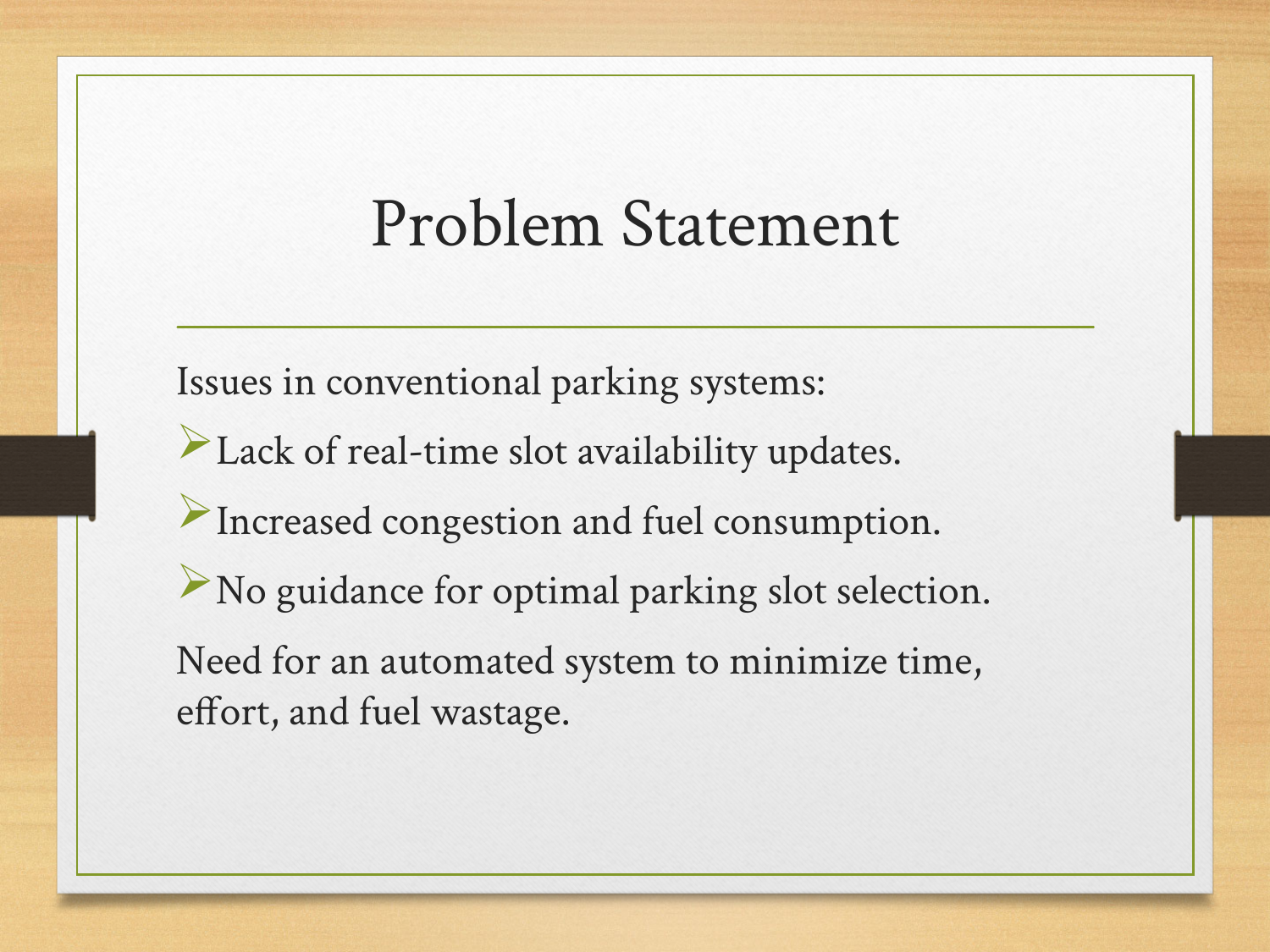

# Problem Statement
Issues in conventional parking systems:
Lack of real-time slot availability updates.
Increased congestion and fuel consumption.
No guidance for optimal parking slot selection.
Need for an automated system to minimize time, effort, and fuel wastage.